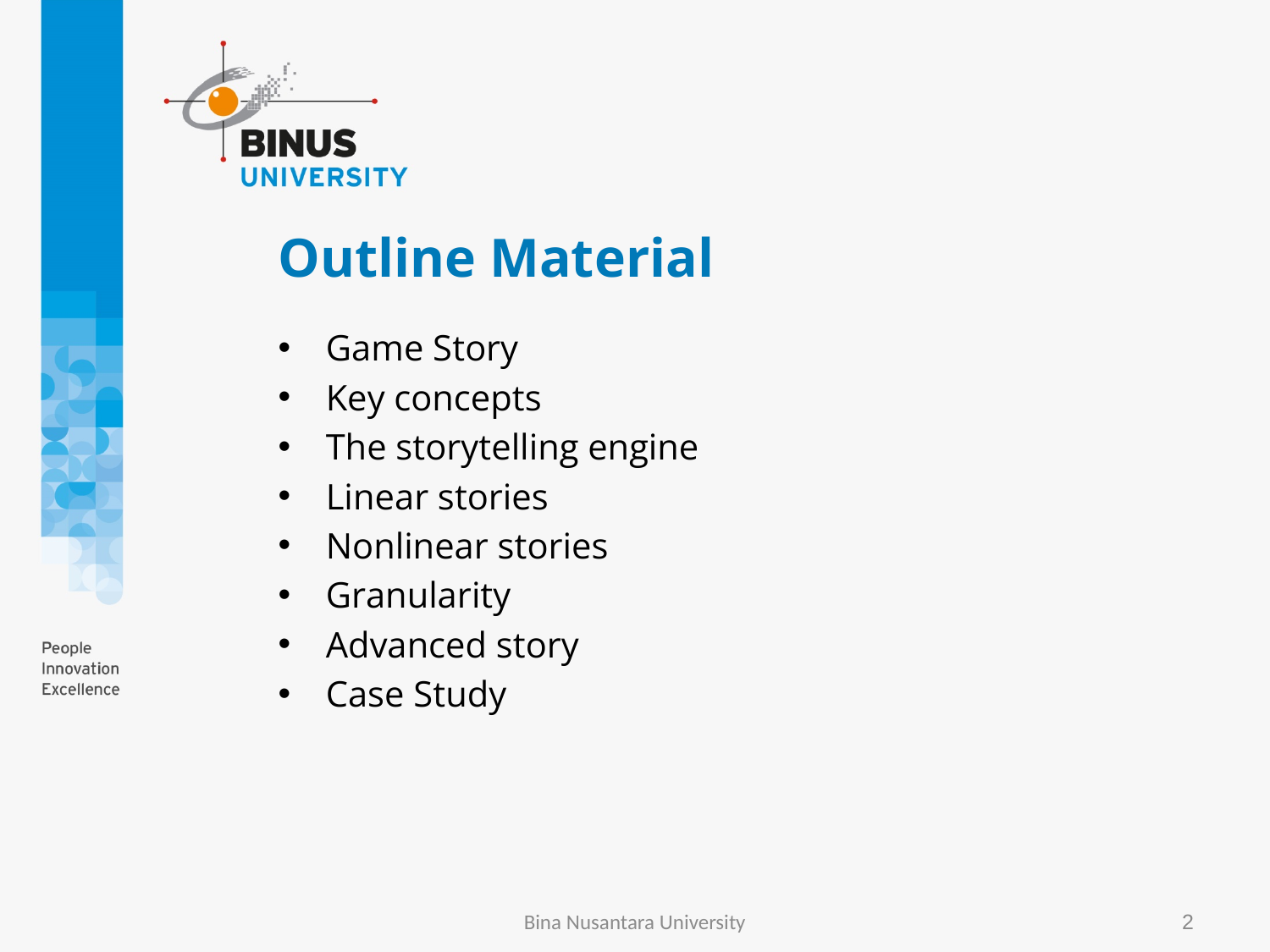

# Outline Material
Game Story
Key concepts
The storytelling engine
Linear stories
Nonlinear stories
Granularity
Advanced story
Case Study
Bina Nusantara University
2